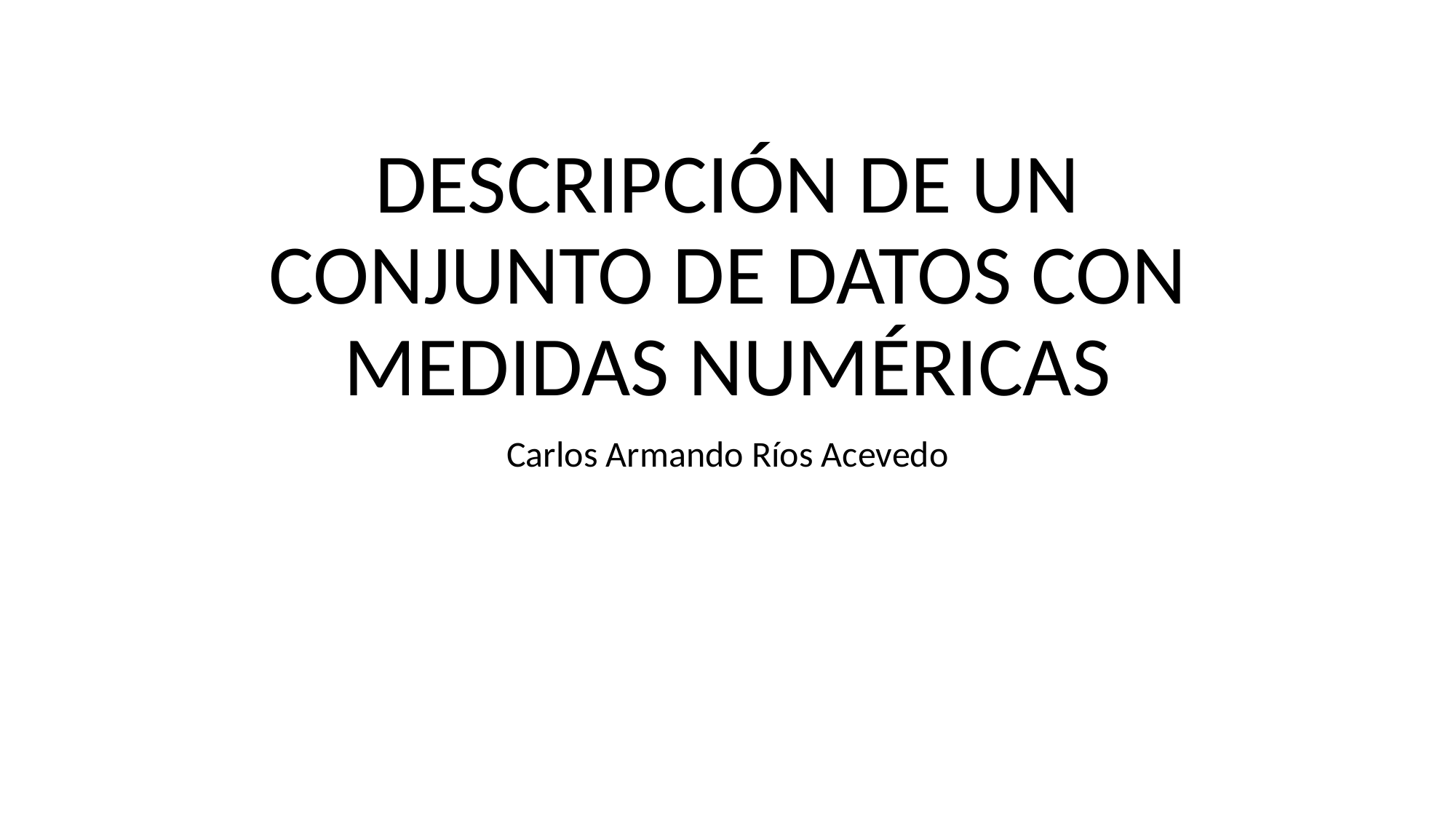

# DESCRIPCIÓN DE UN CONJUNTO DE DATOS CON MEDIDAS NUMÉRICAS
Carlos Armando Ríos Acevedo